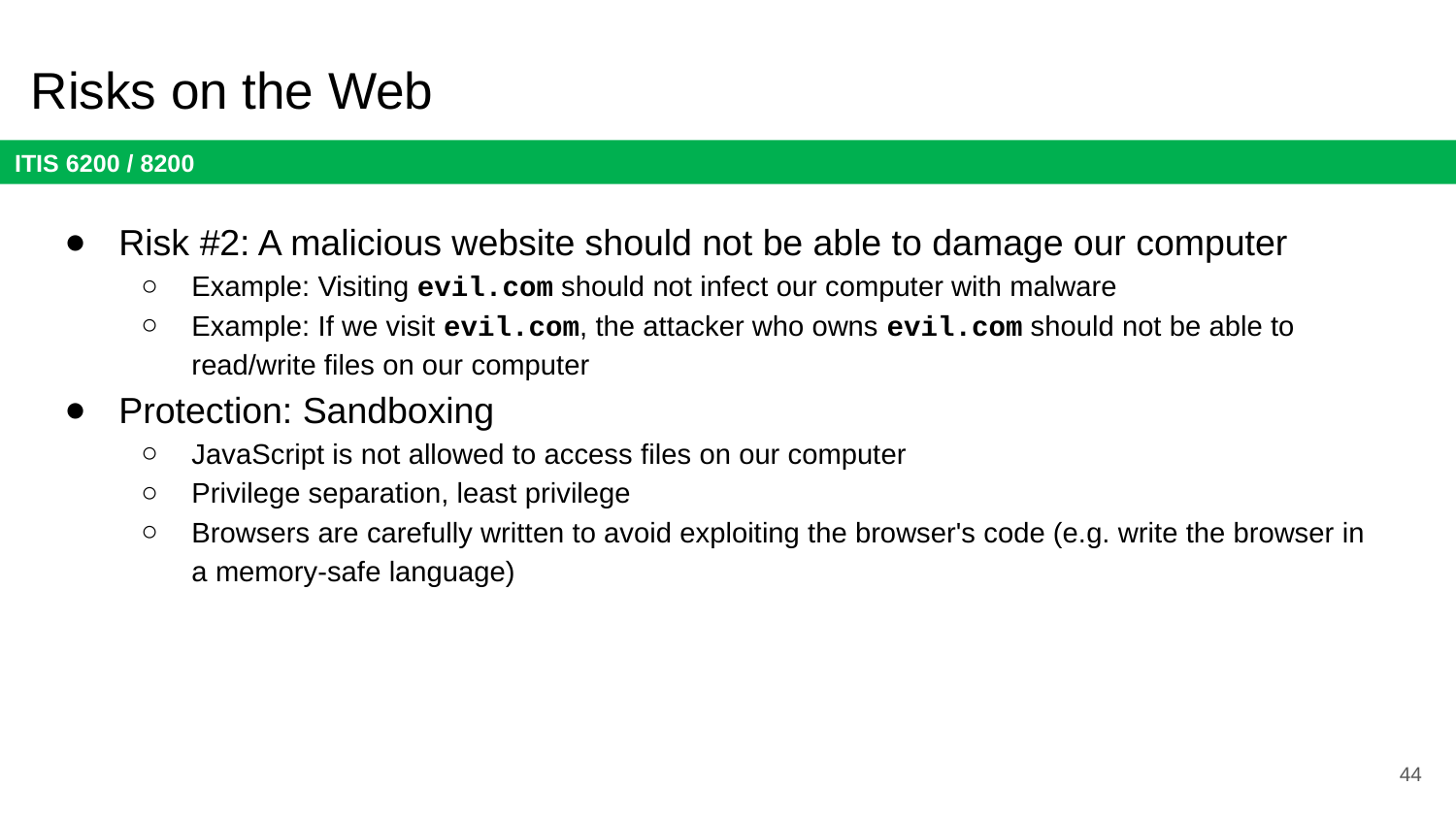

# Risks on the Web
Risk #2: A malicious website should not be able to damage our computer
Example: Visiting evil.com should not infect our computer with malware
Example: If we visit evil.com, the attacker who owns evil.com should not be able to read/write files on our computer
Protection: Sandboxing
JavaScript is not allowed to access files on our computer
Privilege separation, least privilege
Browsers are carefully written to avoid exploiting the browser's code (e.g. write the browser in a memory-safe language)
44